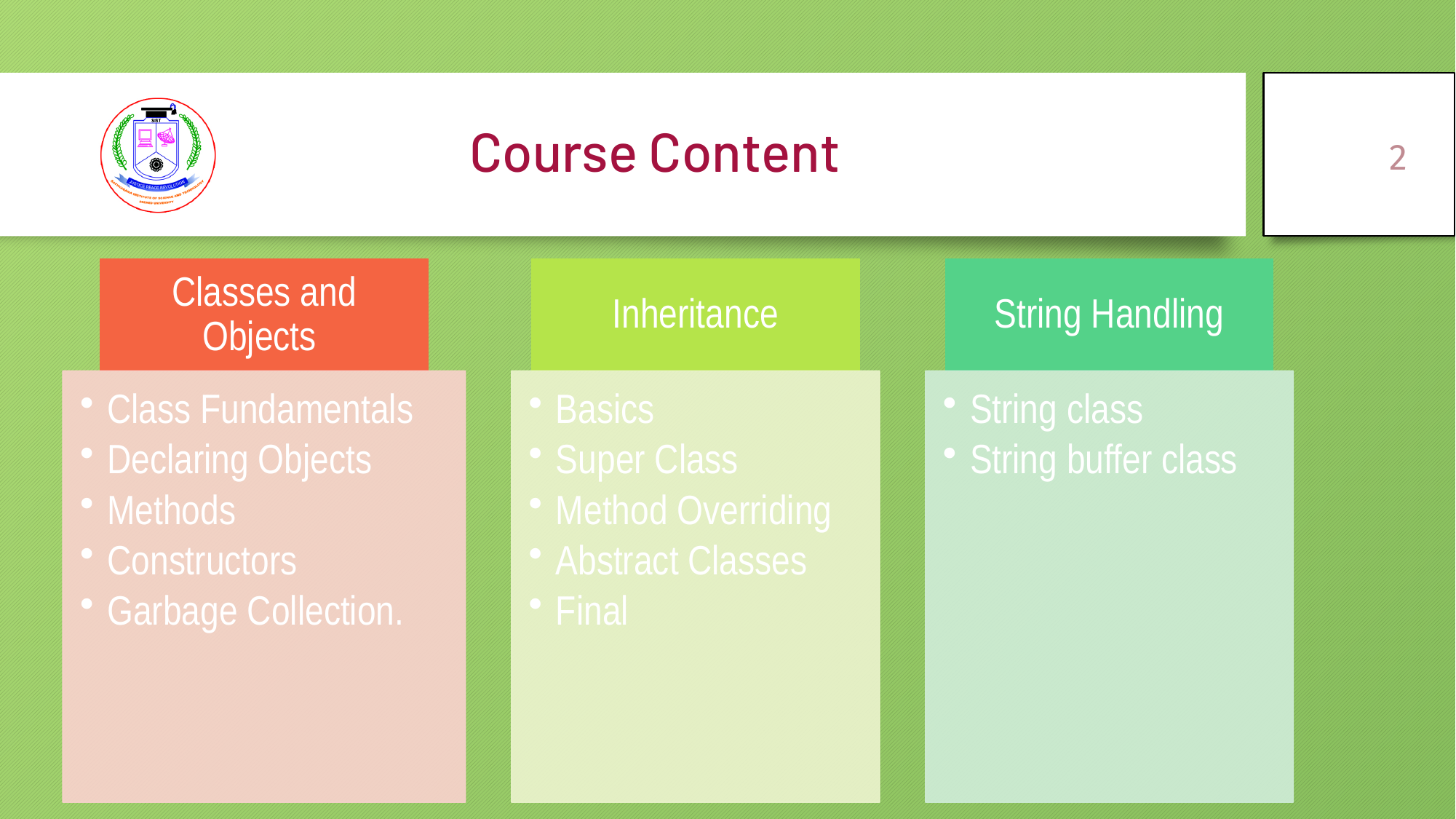

2
# Course Content
Classes and Objects
Class Fundamentals
Declaring Objects
Methods
Constructors
Garbage Collection.
Inheritance
Basics
Super Class
Method Overriding
Abstract Classes
Final
String Handling
String class
String buffer class